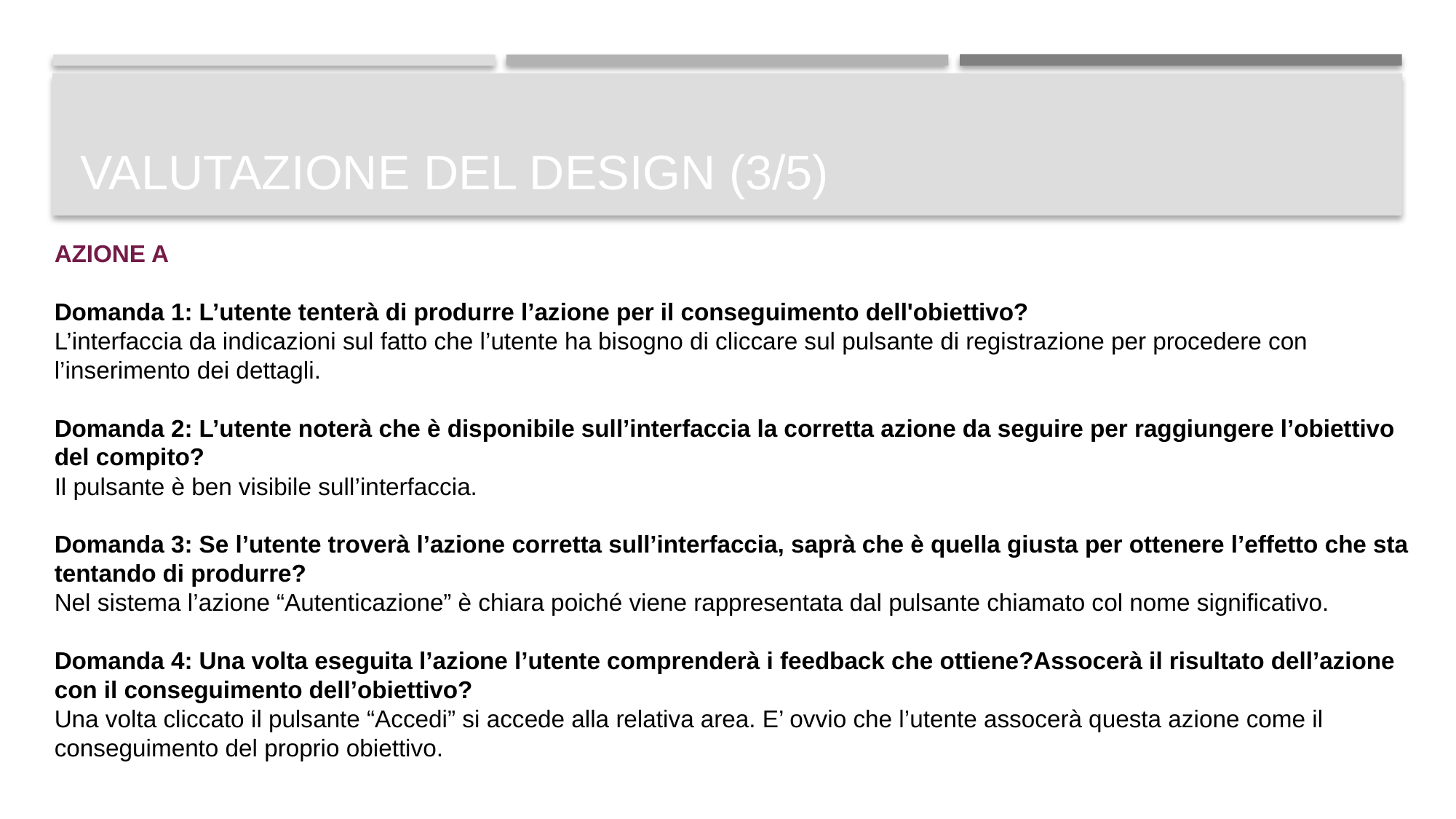

# Valutazione del design (3/5)
AZIONE A
Domanda 1: L’utente tenterà di produrre l’azione per il conseguimento dell'obiettivo?
L’interfaccia da indicazioni sul fatto che l’utente ha bisogno di cliccare sul pulsante di registrazione per procedere con l’inserimento dei dettagli.
Domanda 2: L’utente noterà che è disponibile sull’interfaccia la corretta azione da seguire per raggiungere l’obiettivo del compito?
Il pulsante è ben visibile sull’interfaccia.
Domanda 3: Se l’utente troverà l’azione corretta sull’interfaccia, saprà che è quella giusta per ottenere l’effetto che sta tentando di produrre?
Nel sistema l’azione “Autenticazione” è chiara poiché viene rappresentata dal pulsante chiamato col nome significativo.
Domanda 4: Una volta eseguita l’azione l’utente comprenderà i feedback che ottiene?Assocerà il risultato dell’azione con il conseguimento dell’obiettivo?
Una volta cliccato il pulsante “Accedi” si accede alla relativa area. E’ ovvio che l’utente assocerà questa azione come il conseguimento del proprio obiettivo.